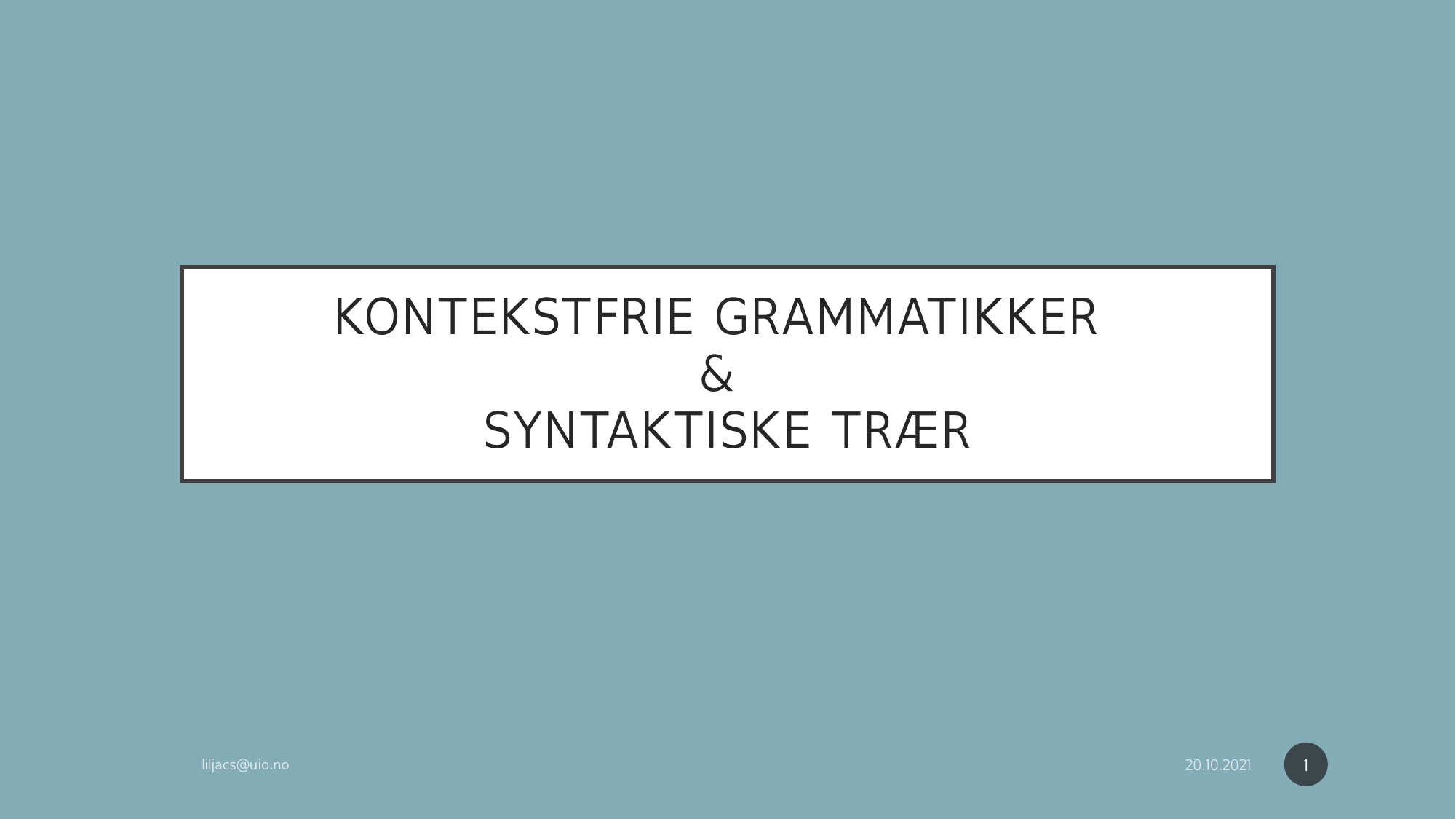

# Kontekstfrie Grammatikker & Syntaktiske Trær
1
liljacs@uio.no
20.10.2021